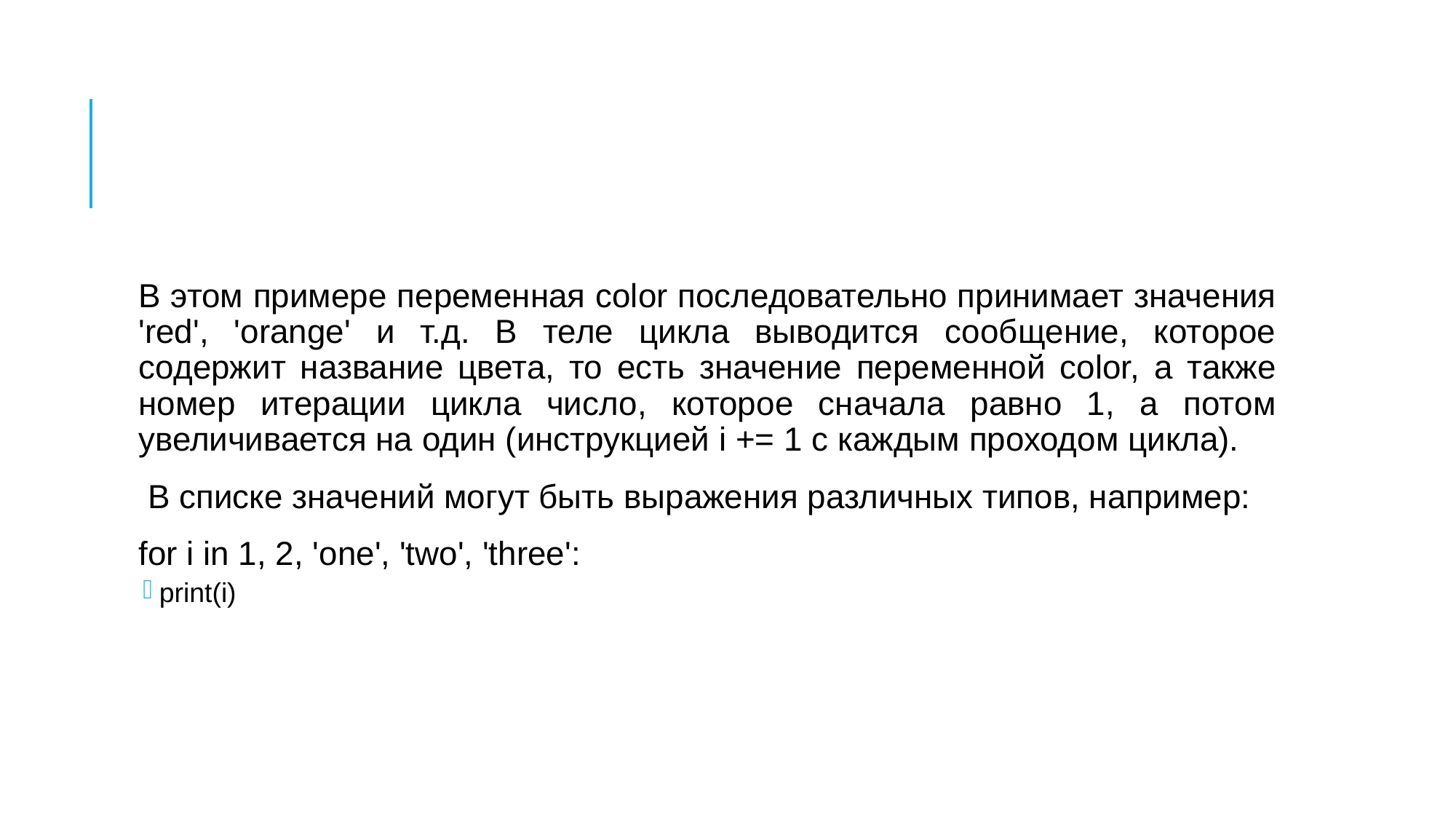

#
В этом примере переменная color последовательно принимает значения 'red', 'orange' и т.д. В теле цикла выводится сообщение, которое содержит название цвета, то есть значение переменной color, а также номер итерации цикла число, которое сначала равно 1, а потом увеличивается на один (инструкцией i += 1 с каждым проходом цикла).
 В списке значений могут быть выражения различных типов, например:
for i in 1, 2, 'one', 'two', 'three':
print(i)